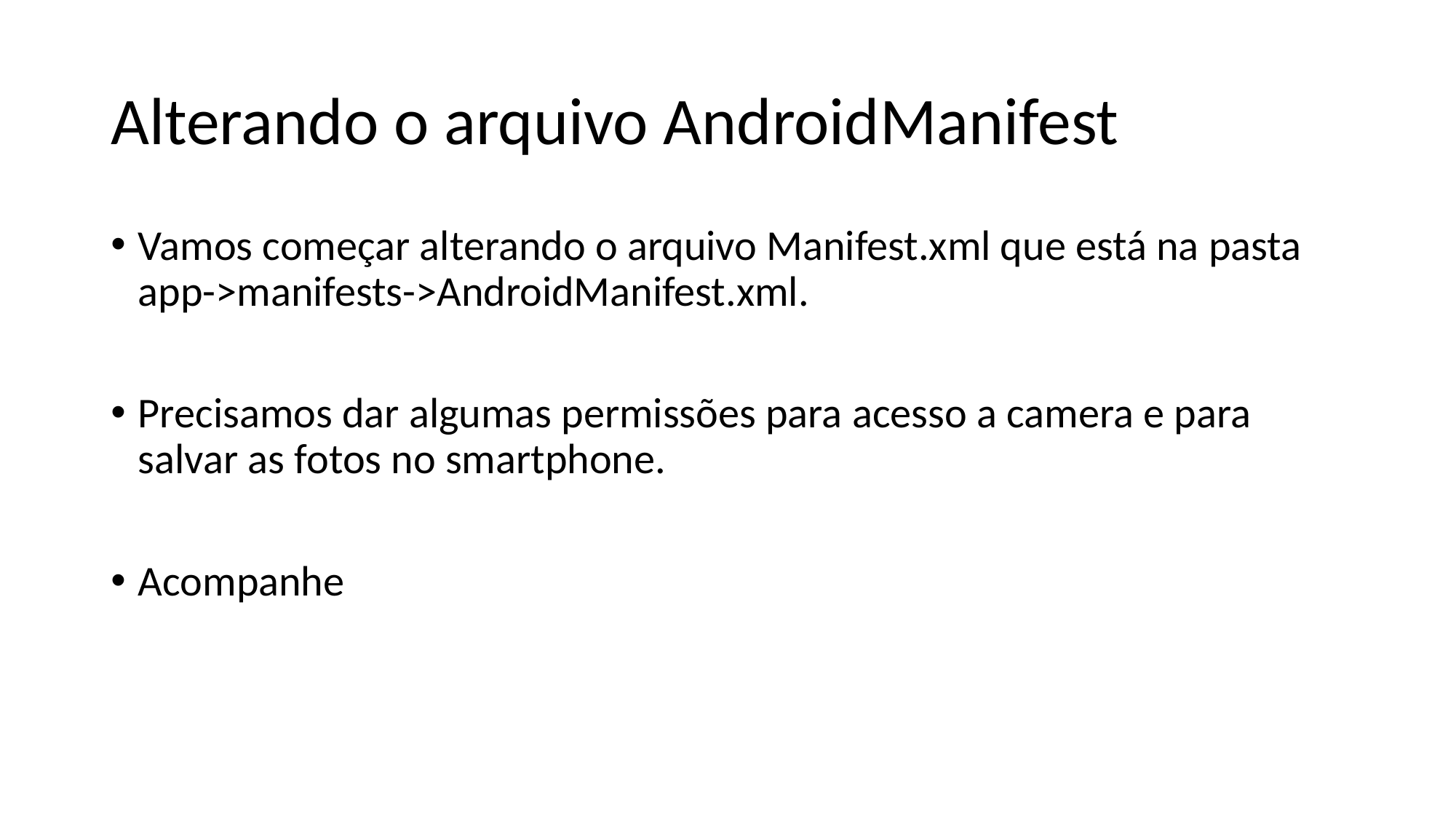

# Alterando o arquivo AndroidManifest
Vamos começar alterando o arquivo Manifest.xml que está na pasta app->manifests->AndroidManifest.xml.

Precisamos dar algumas permissões para acesso a camera e para salvar as fotos no smartphone.

Acompanhe